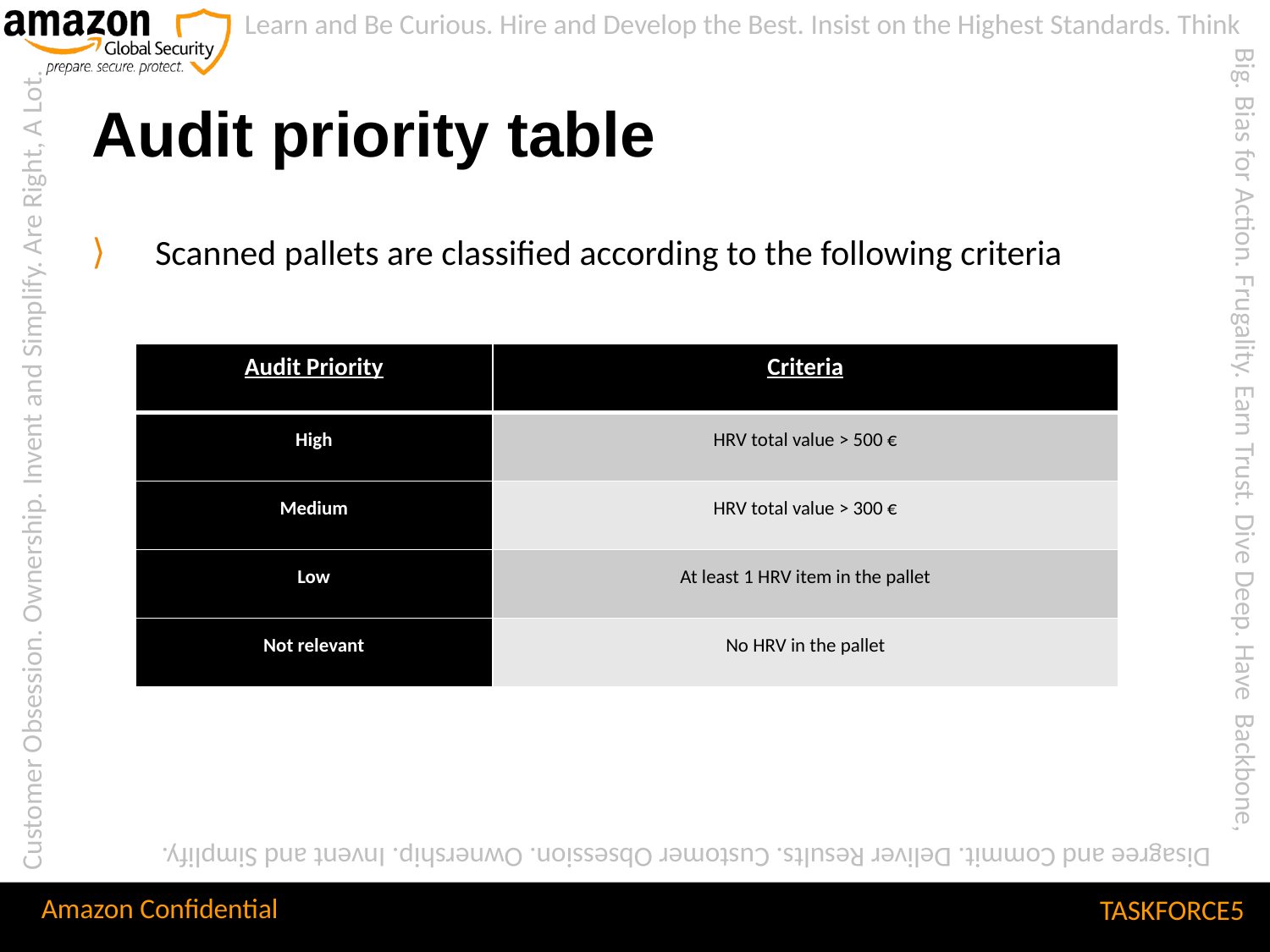

# Audit priority table
Scanned pallets are classified according to the following criteria
| Audit Priority | Criteria |
| --- | --- |
| High | HRV total value > 500 € |
| Medium | HRV total value > 300 € |
| Low | At least 1 HRV item in the pallet |
| Not relevant | No HRV in the pallet |
TASKFORCE5